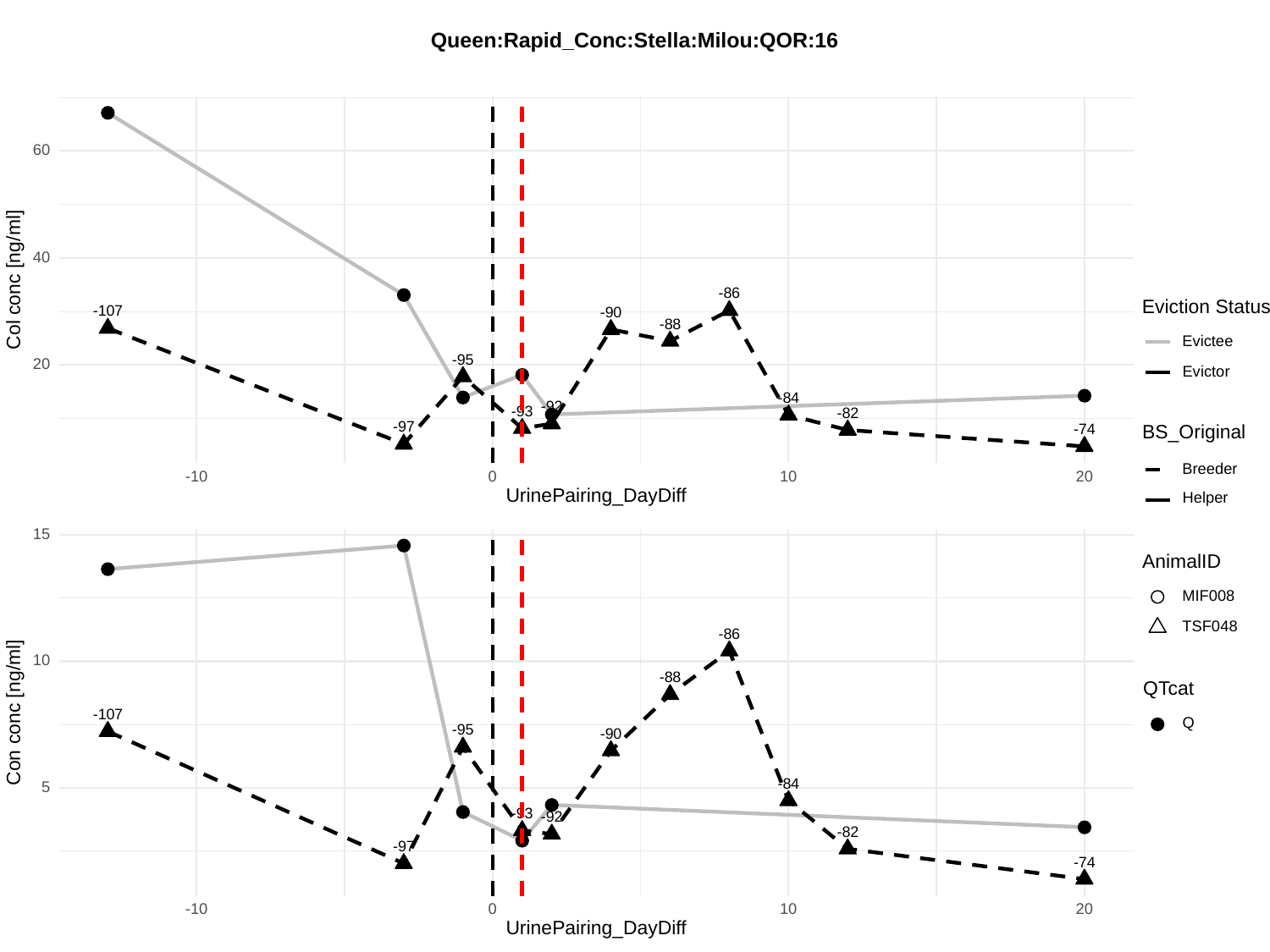

Queen:Rapid_Conc:Stella:Milou:QOR:16

60

40

Col conc [ng/ml]
-86

Eviction Status

-107
-90

-88

Evictee

-95
20

Evictor

-84
-92

-93

-82

-97
BS_Original
-74

Breeder

-10
0
10
20
UrinePairing_DayDiff
Helper

15

AnimalID

MIF008

TSF048
-86

10

-88
QTcat

Con conc [ng/ml]
-107
Q

-95
-90

-84
5

-93
-92

-82

-97

-74

-10
0
10
20
UrinePairing_DayDiff